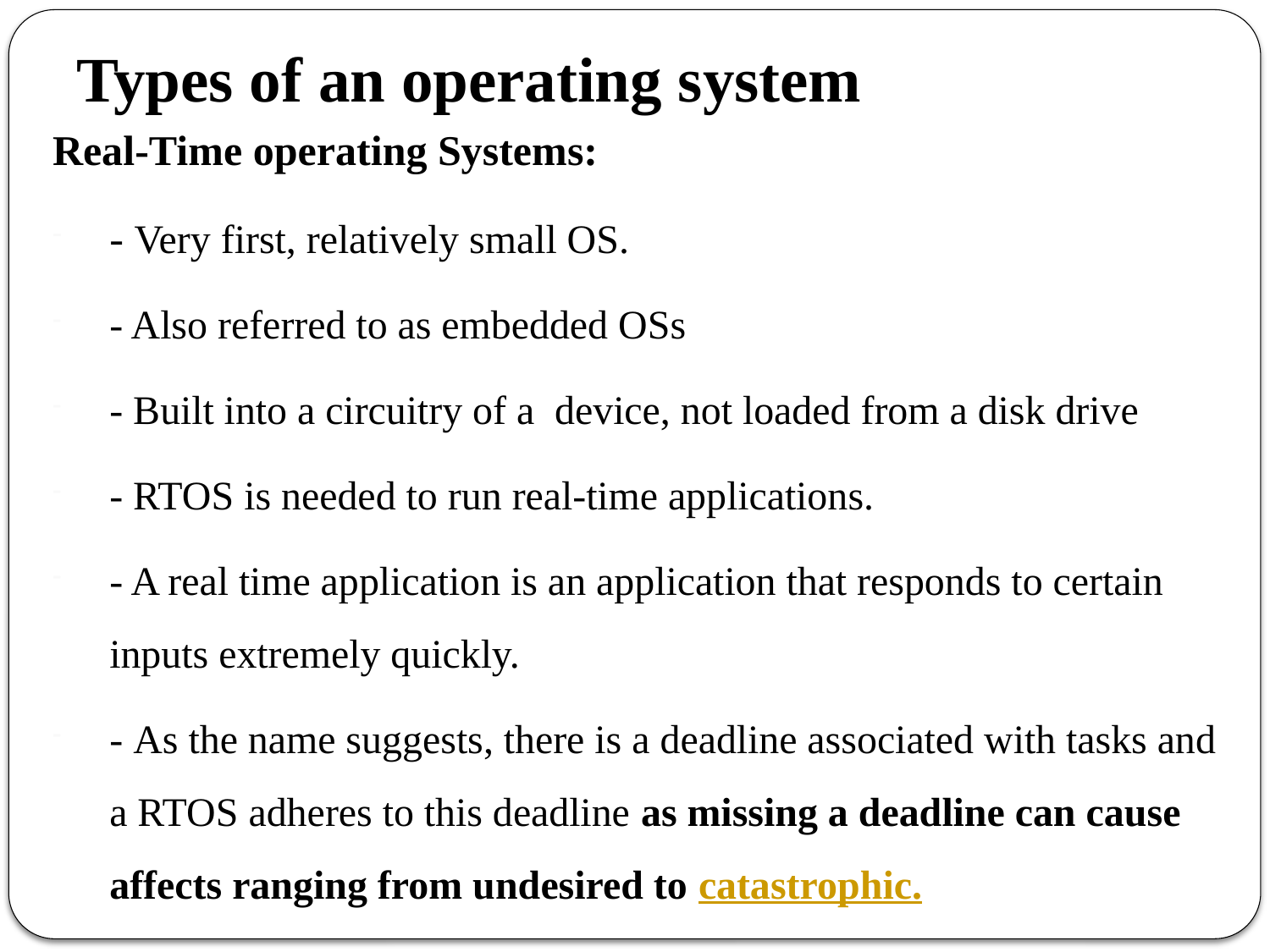

# Types of an operating system
Real-Time operating Systems:
- Very first, relatively small OS.
- Also referred to as embedded OSs
- Built into a circuitry of a  device, not loaded from a disk drive
- RTOS is needed to run real-time applications.
- A real time application is an application that responds to certain inputs extremely quickly.
- As the name suggests, there is a deadline associated with tasks and a RTOS adheres to this deadline as missing a deadline can cause affects ranging from undesired to catastrophic.